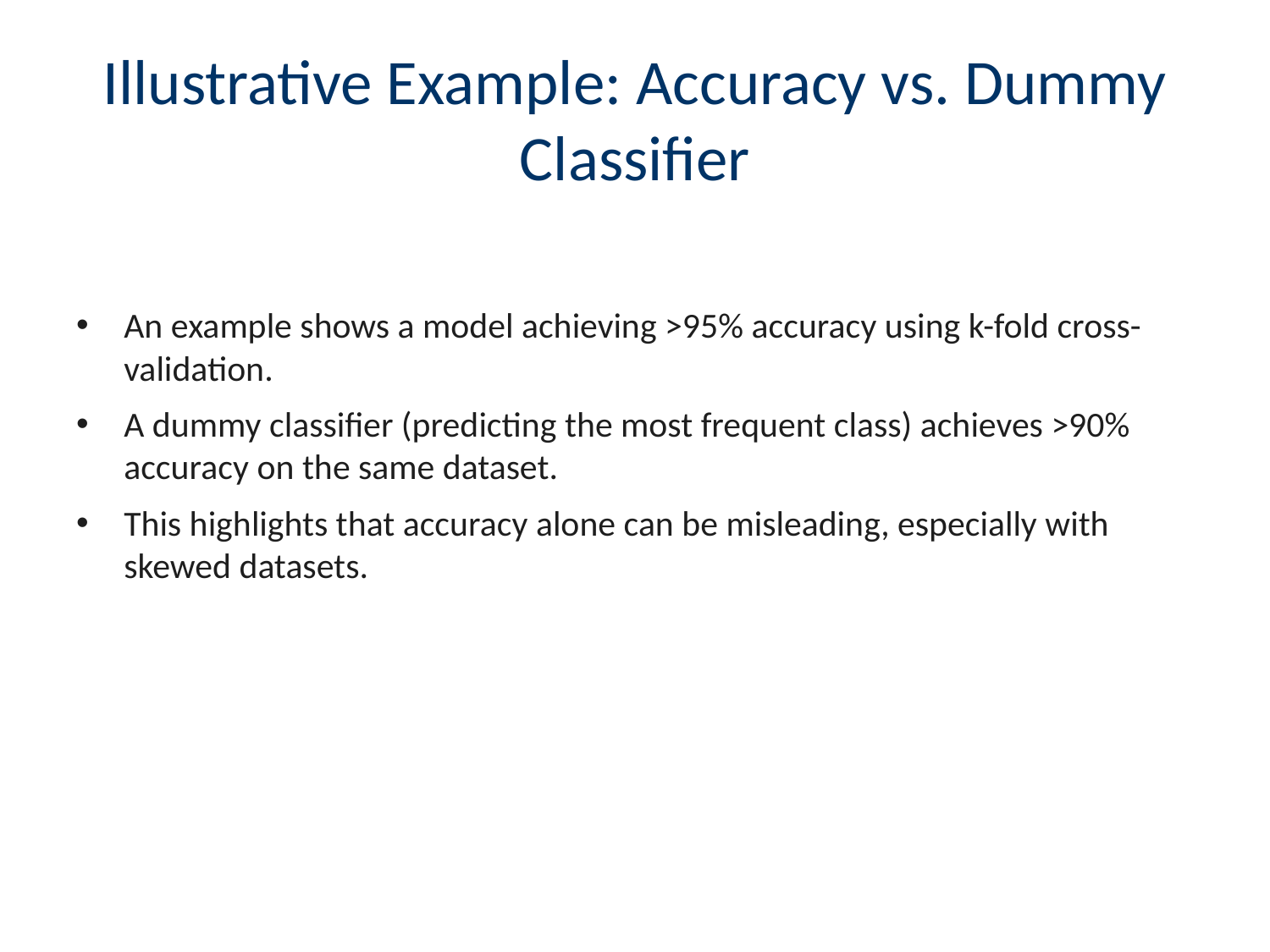

# Illustrative Example: Accuracy vs. Dummy Classifier

An example shows a model achieving >95% accuracy using k-fold cross-validation.
A dummy classifier (predicting the most frequent class) achieves >90% accuracy on the same dataset.
This highlights that accuracy alone can be misleading, especially with skewed datasets.